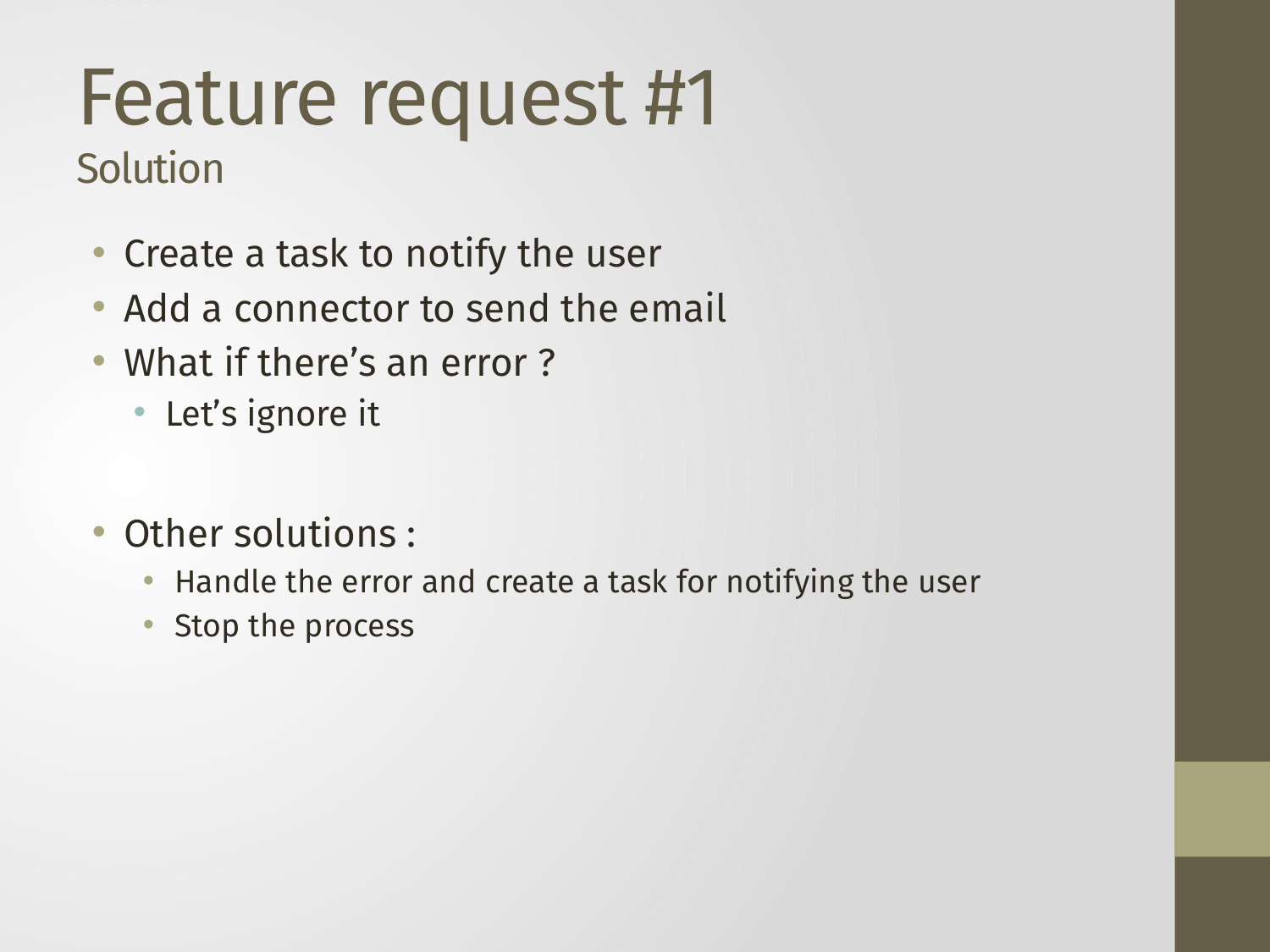

# Feature request #1 Solution
Create a task to notify the user
Add a connector to send the email
What if there’s an error ?
Let’s ignore it

Other solutions :
Handle the error and create a task for notifying the user
Stop the process